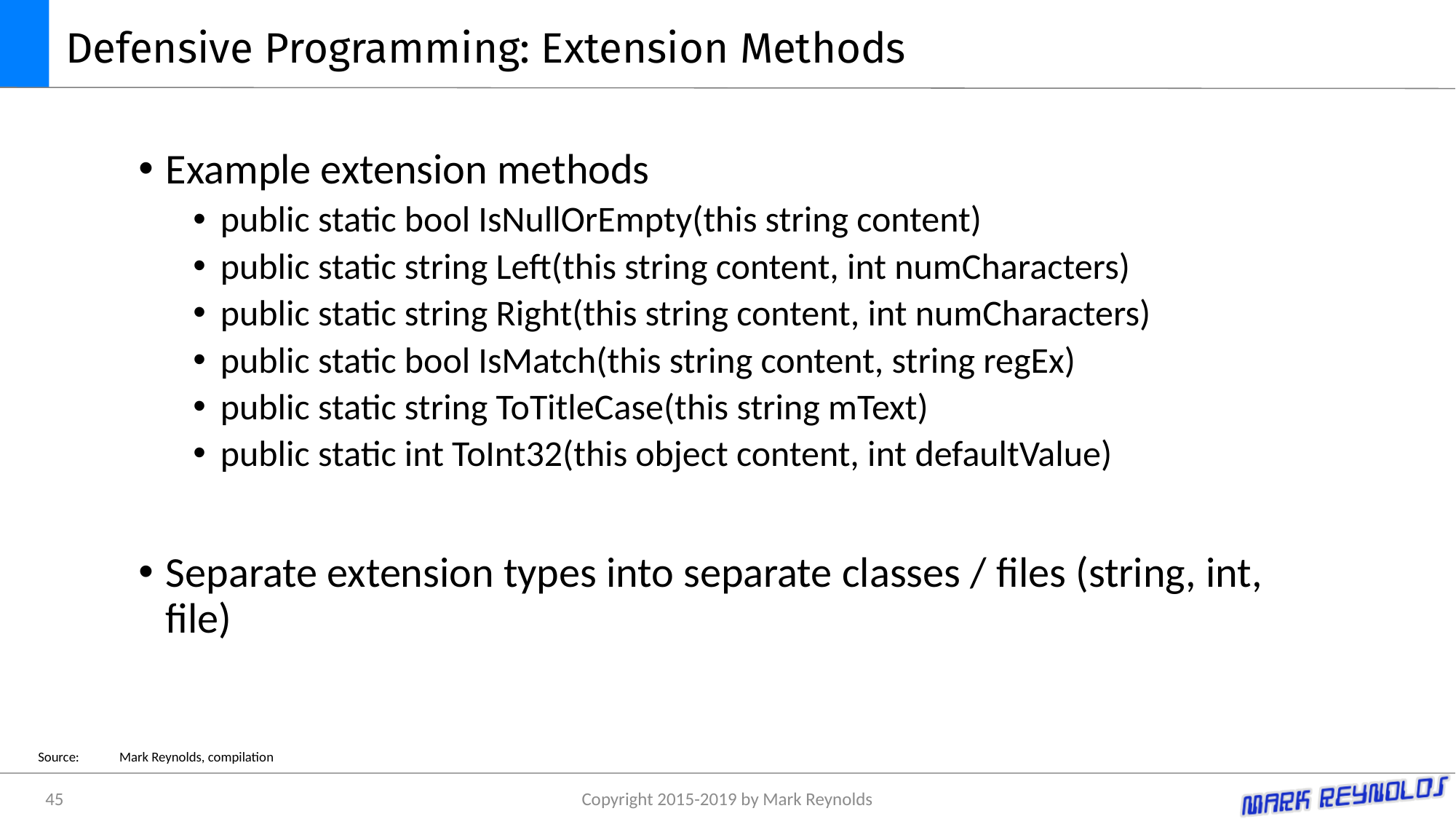

# Defensive Programming: Extension Methods
Example extension methods
public static bool IsNullOrEmpty(this string content)
public static string Left(this string content, int numCharacters)
public static string Right(this string content, int numCharacters)
public static bool IsMatch(this string content, string regEx)
public static string ToTitleCase(this string mText)
public static int ToInt32(this object content, int defaultValue)

Separate extension types into separate classes / files (string, int, file)
Source:	Mark Reynolds, compilation
45
Copyright 2015-2019 by Mark Reynolds